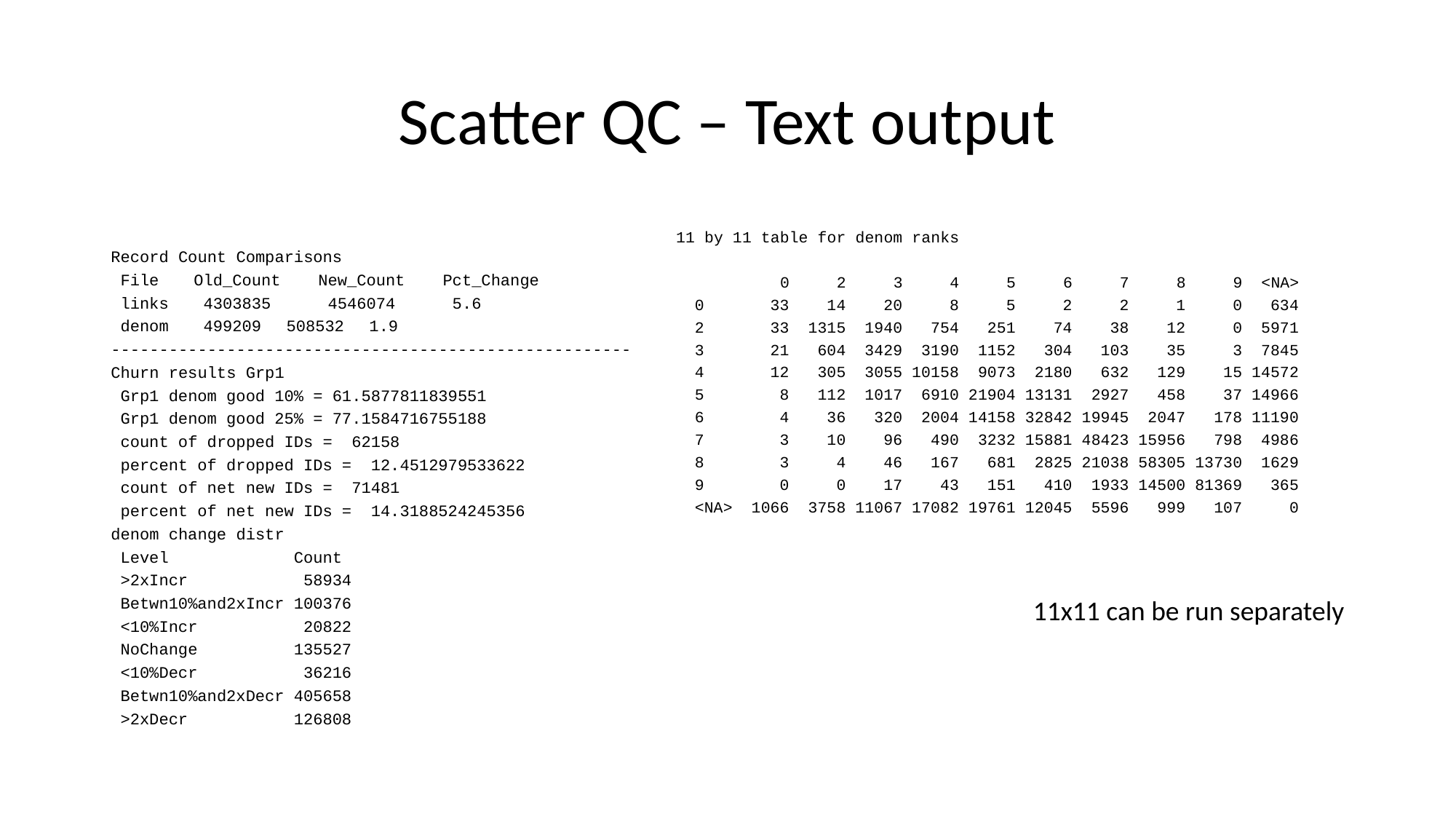

# Scatter QC – Text output

Record Count Comparisons
 File	Old_Count	New_Count	Pct_Change
 links	 4303835 	 4546074 	 5.6
 denom	 499209 	 508532 	 1.9
------------------------------------------------------
Churn results Grp1
 Grp1 denom good 10% = 61.5877811839551
 Grp1 denom good 25% = 77.1584716755188
 count of dropped IDs =  62158
 percent of dropped IDs =  12.4512979533622
 count of net new IDs =  71481
 percent of net new IDs =  14.3188524245356
denom change distr
 Level             Count
 >2xIncr            58934
 Betwn10%and2xIncr 100376
 <10%Incr           20822
 NoChange          135527
 <10%Decr           36216
 Betwn10%and2xDecr 405658
 >2xDecr           126808

11 by 11 table for denom ranks

           0     2     3     4     5     6     7     8     9  <NA>
  0       33    14    20     8     5     2     2     1     0   634
  2       33  1315  1940   754   251    74    38    12     0  5971
  3       21   604  3429  3190  1152   304   103    35     3  7845
  4       12   305  3055 10158  9073  2180   632   129    15 14572
  5        8   112  1017  6910 21904 13131  2927   458    37 14966
  6        4    36   320  2004 14158 32842 19945  2047   178 11190
  7        3    10    96   490  3232 15881 48423 15956   798  4986
  8        3     4    46   167   681  2825 21038 58305 13730  1629
  9        0     0    17    43   151   410  1933 14500 81369   365
  <NA>  1066  3758 11067 17082 19761 12045  5596   999   107     0

11x11 can be run separately